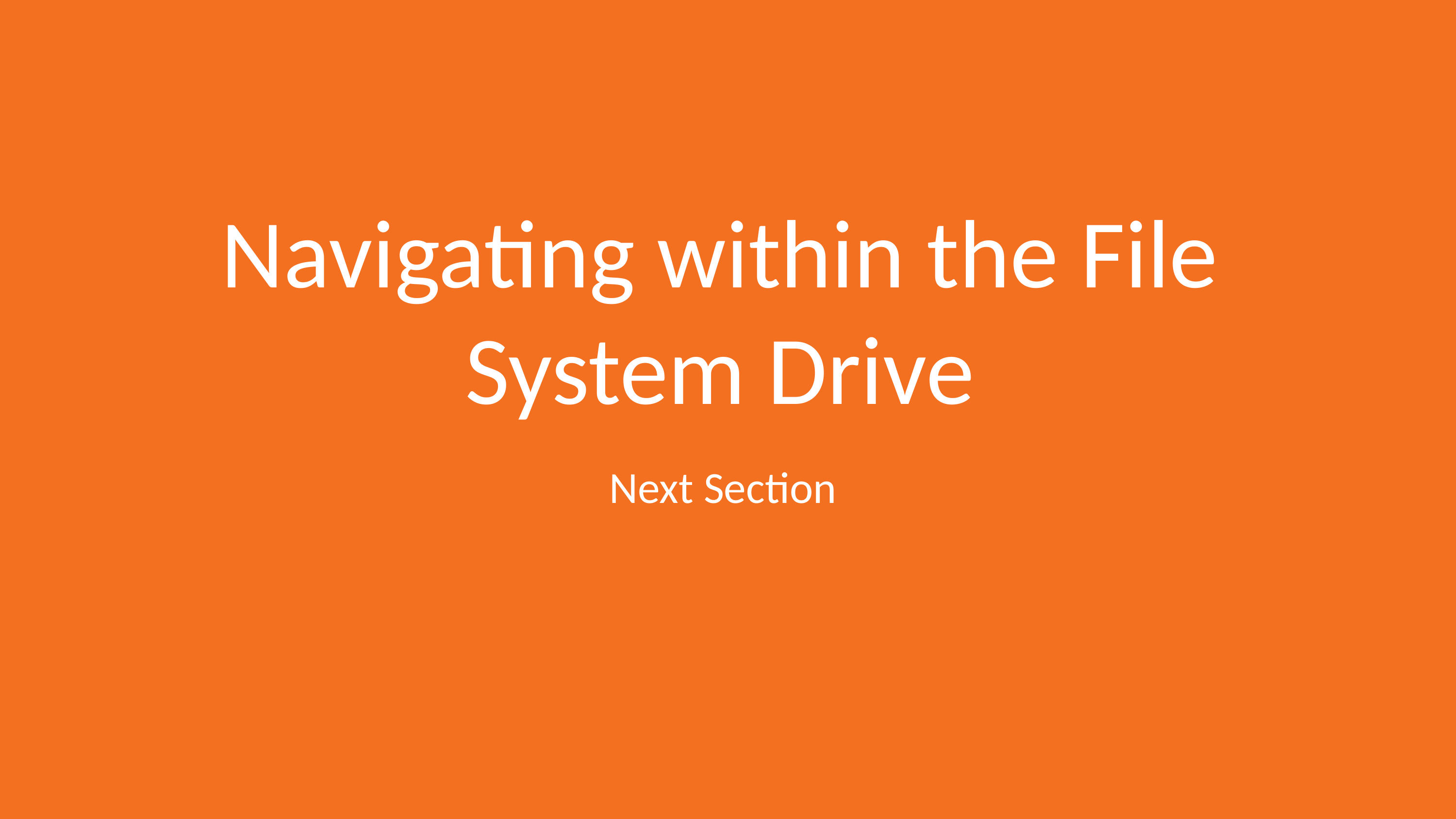

# Navigating within the File System Drive
Next Section